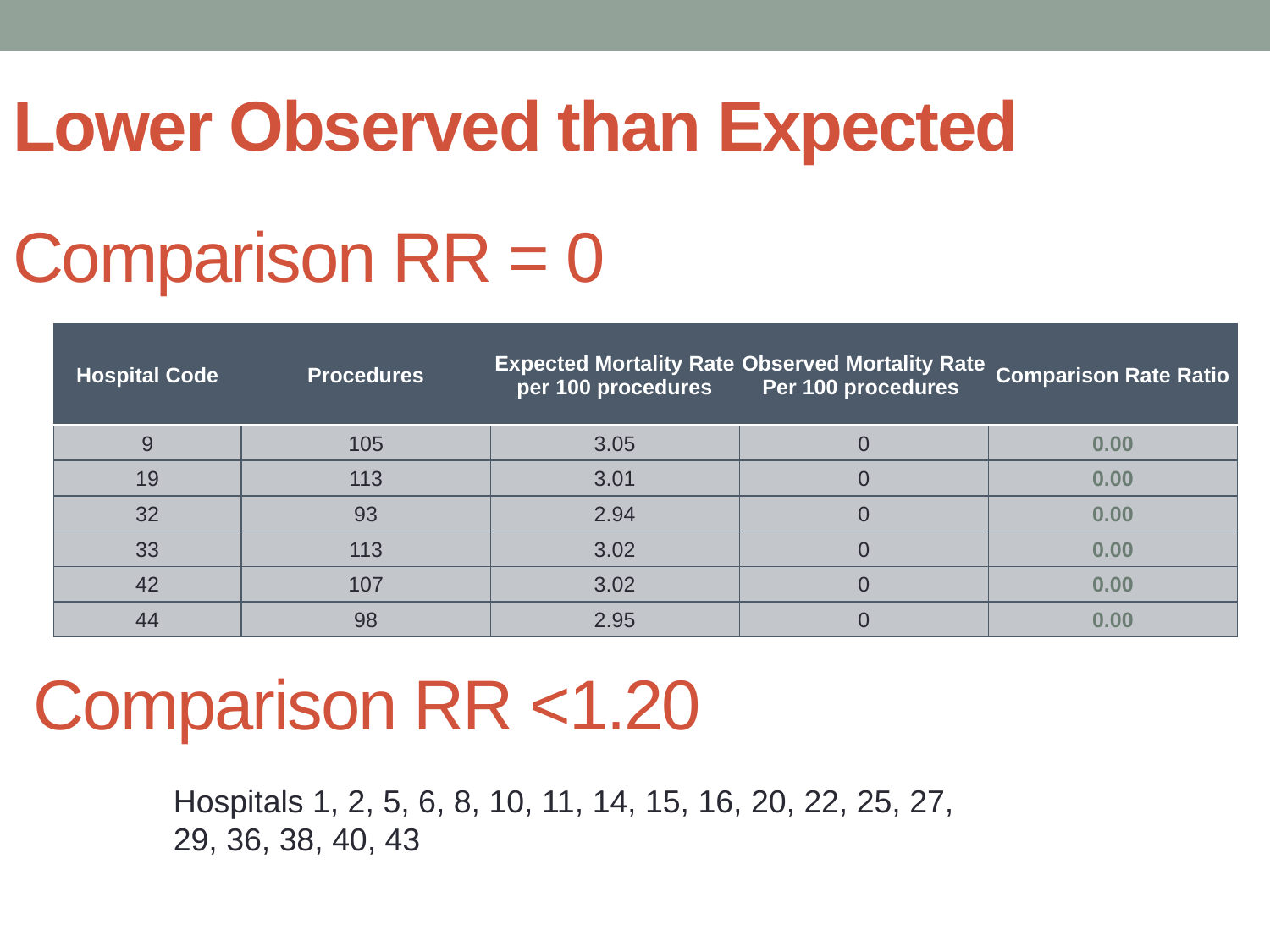

Lower Observed than Expected
Comparison RR = 0
| Hospital Code | Procedures | Expected Mortality Rate per 100 procedures | Observed Mortality Rate Per 100 procedures | Comparison Rate Ratio |
| --- | --- | --- | --- | --- |
| 9 | 105 | 3.05 | 0 | 0.00 |
| 19 | 113 | 3.01 | 0 | 0.00 |
| 32 | 93 | 2.94 | 0 | 0.00 |
| 33 | 113 | 3.02 | 0 | 0.00 |
| 42 | 107 | 3.02 | 0 | 0.00 |
| 44 | 98 | 2.95 | 0 | 0.00 |
Comparison RR <1.20
Hospitals 1, 2, 5, 6, 8, 10, 11, 14, 15, 16, 20, 22, 25, 27, 29, 36, 38, 40, 43